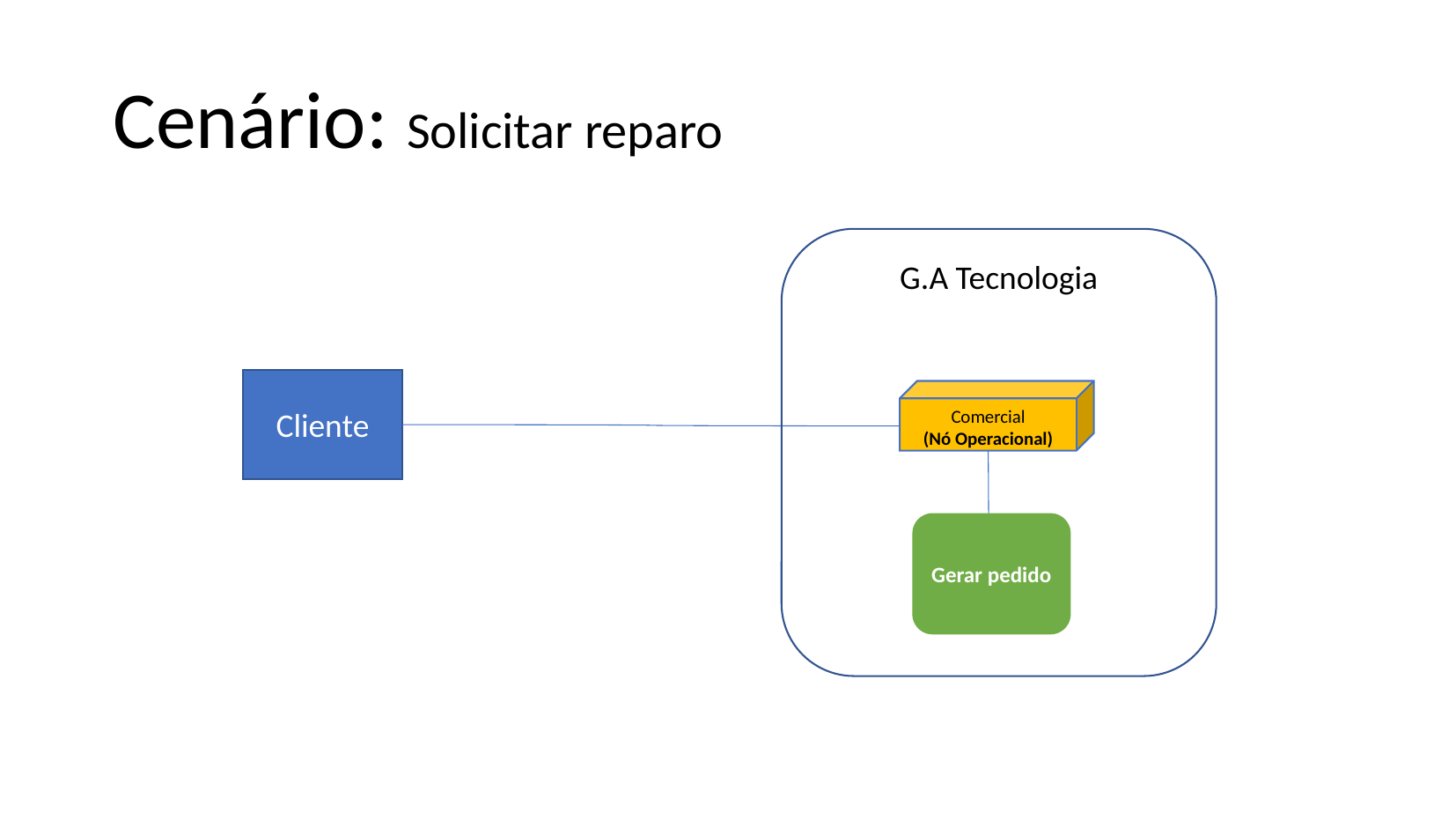

Cenário: Solicitar reparo
G.A Tecnologia
Cliente
Comercial
(Nó Operacional)

Gerar pedido